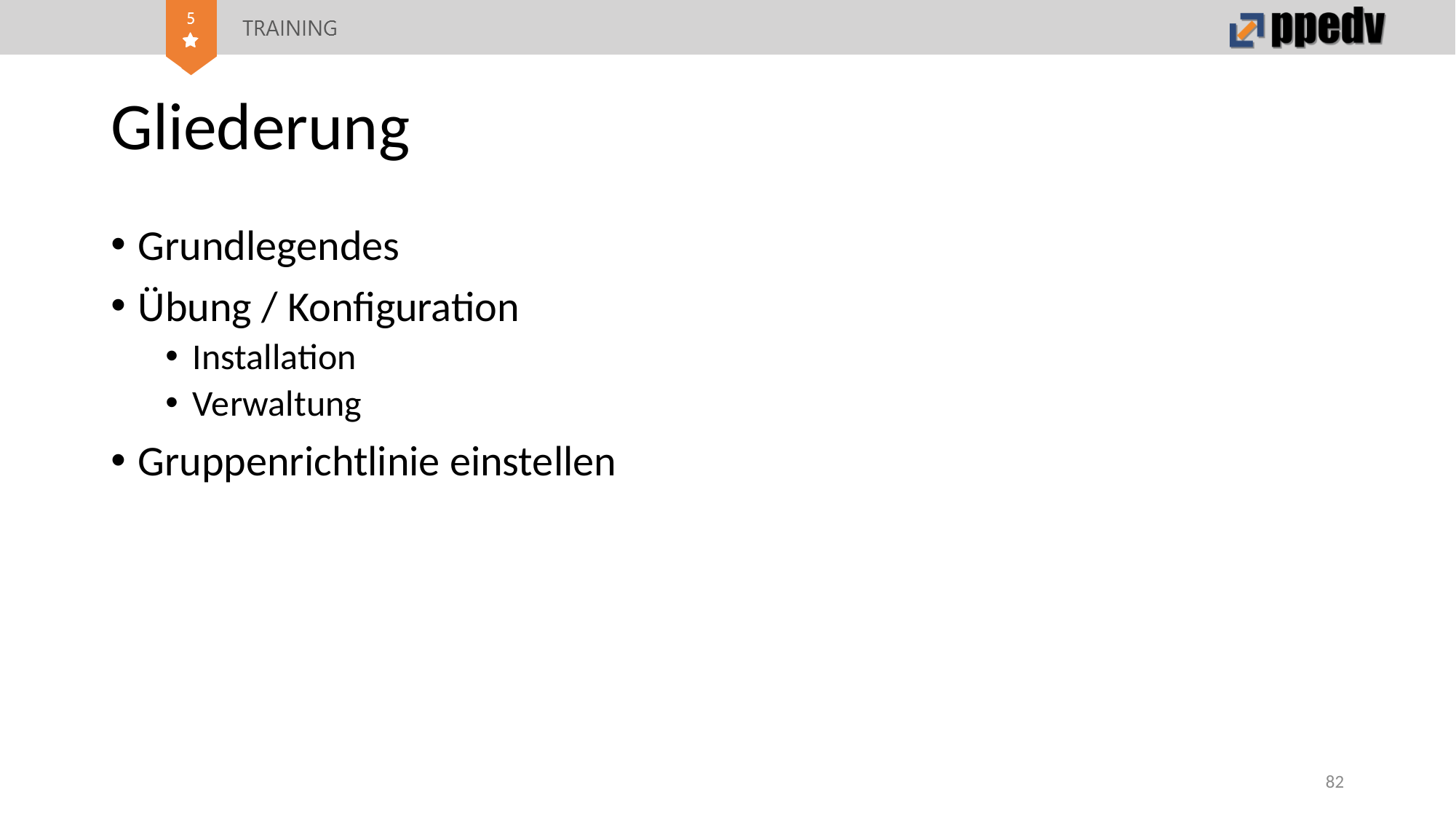

# Gliederung
Grundlegendes
Übung / Konfiguration
Installation
Verwaltung
Gruppenrichtlinie einstellen

82